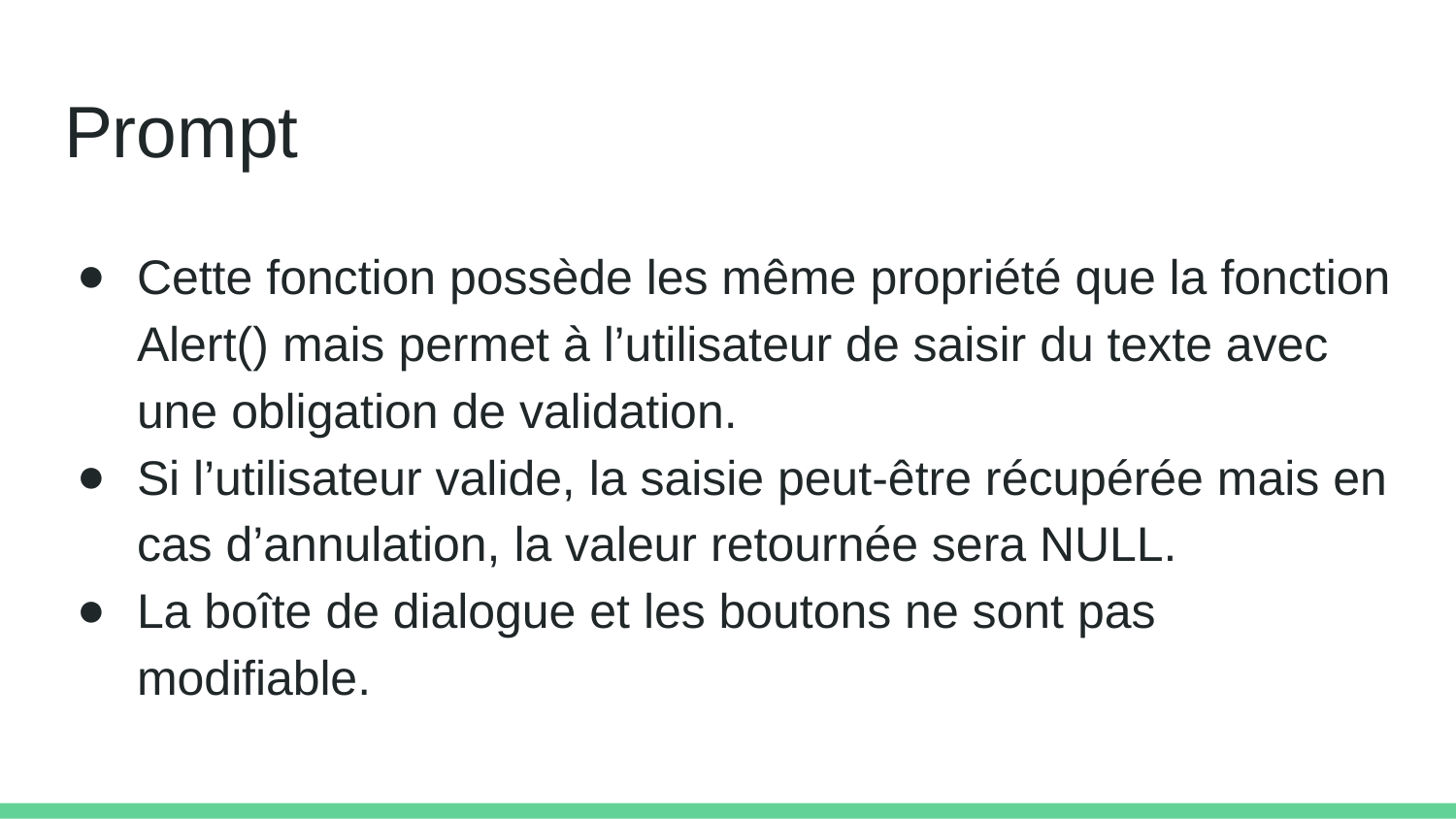

# Prompt
Cette fonction possède les même propriété que la fonction Alert() mais permet à l’utilisateur de saisir du texte avec une obligation de validation.
Si l’utilisateur valide, la saisie peut-être récupérée mais en cas d’annulation, la valeur retournée sera NULL.
La boîte de dialogue et les boutons ne sont pas modifiable.